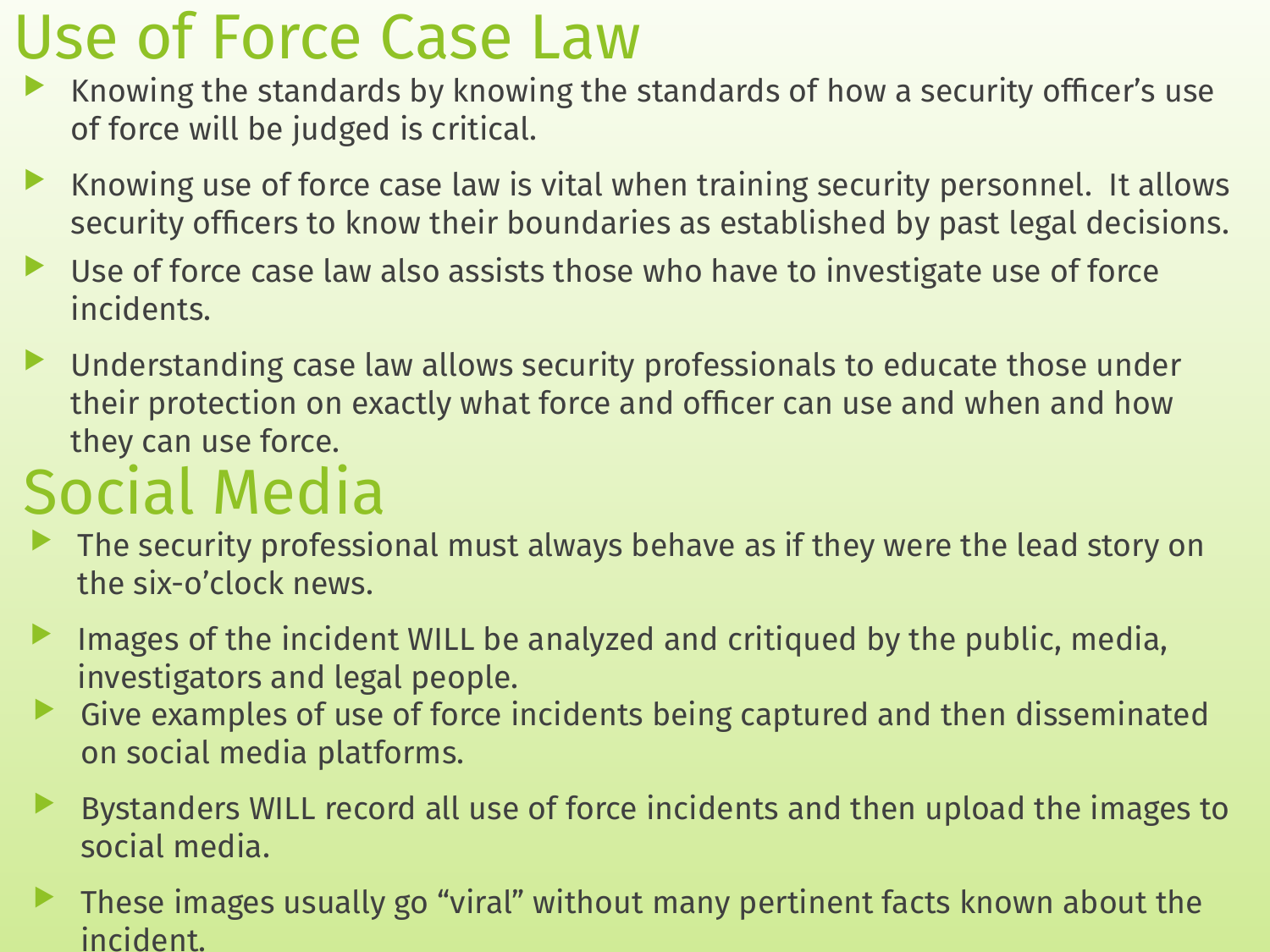

# Use of Force Case Law
Knowing the standards by knowing the standards of how a security officer’s use of force will be judged is critical.
Knowing use of force case law is vital when training security personnel.  It allows security officers to know their boundaries as established by past legal decisions.
Use of force case law also assists those who have to investigate use of force incidents.
Understanding case law allows security professionals to educate those under their protection on exactly what force and officer can use and when and how they can use force.
Social Media
The security professional must always behave as if they were the lead story on the six-o’clock news.
Images of the incident WILL be analyzed and critiqued by the public, media, investigators and legal people.

Give examples of use of force incidents being captured and then disseminated on social media platforms.
Bystanders WILL record all use of force incidents and then upload the images to social media.
These images usually go “viral” without many pertinent facts known about the incident.
5